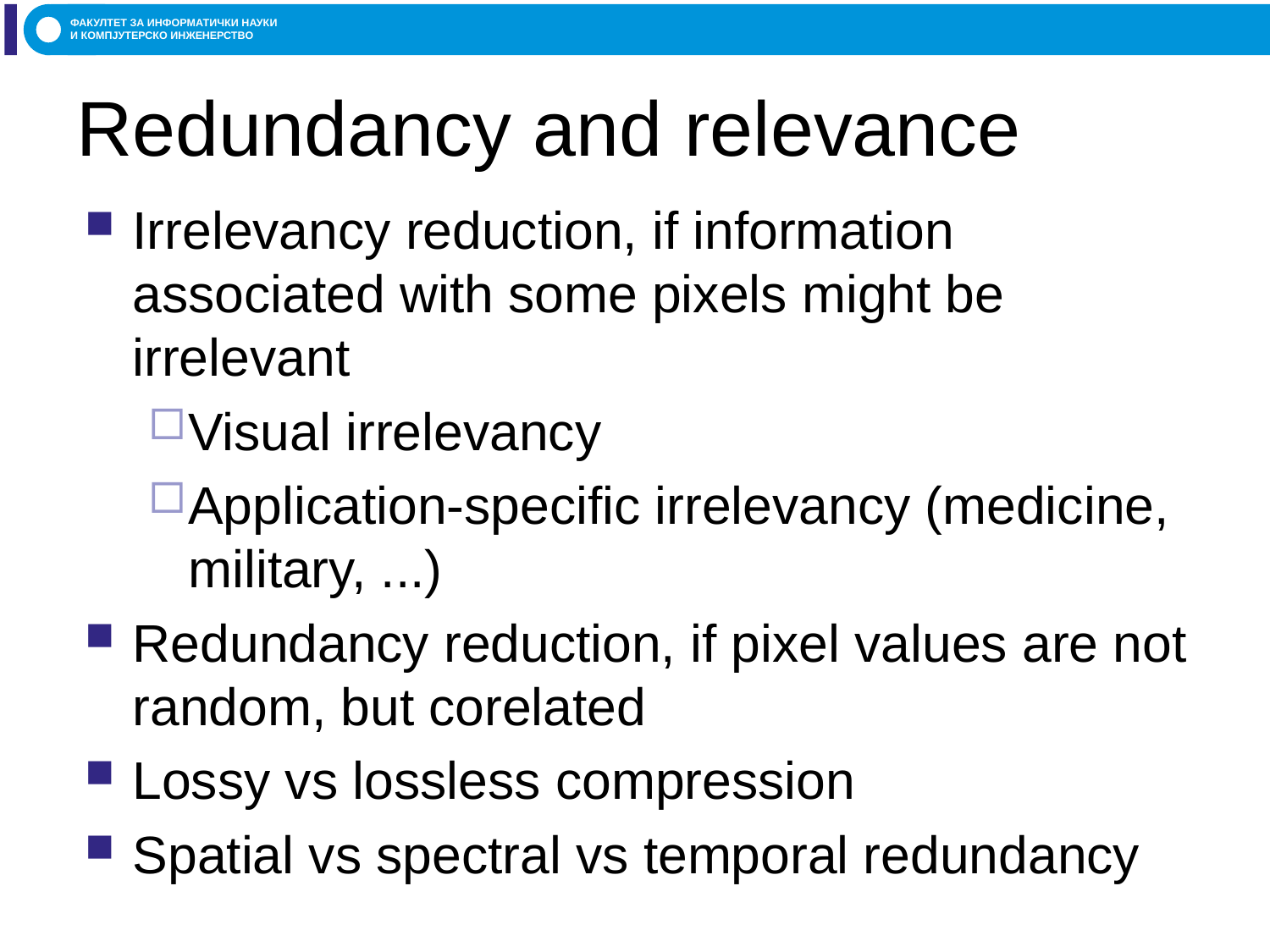

# Redundancy and relevance
Irrelevancy reduction, if information associated with some pixels might be irrelevant
Visual irrelevancy
Application-specific irrelevancy (medicine, military, ...)
Redundancy reduction, if pixel values are not random, but corelated
Lossy vs lossless compression
Spatial vs spectral vs temporal redundancy